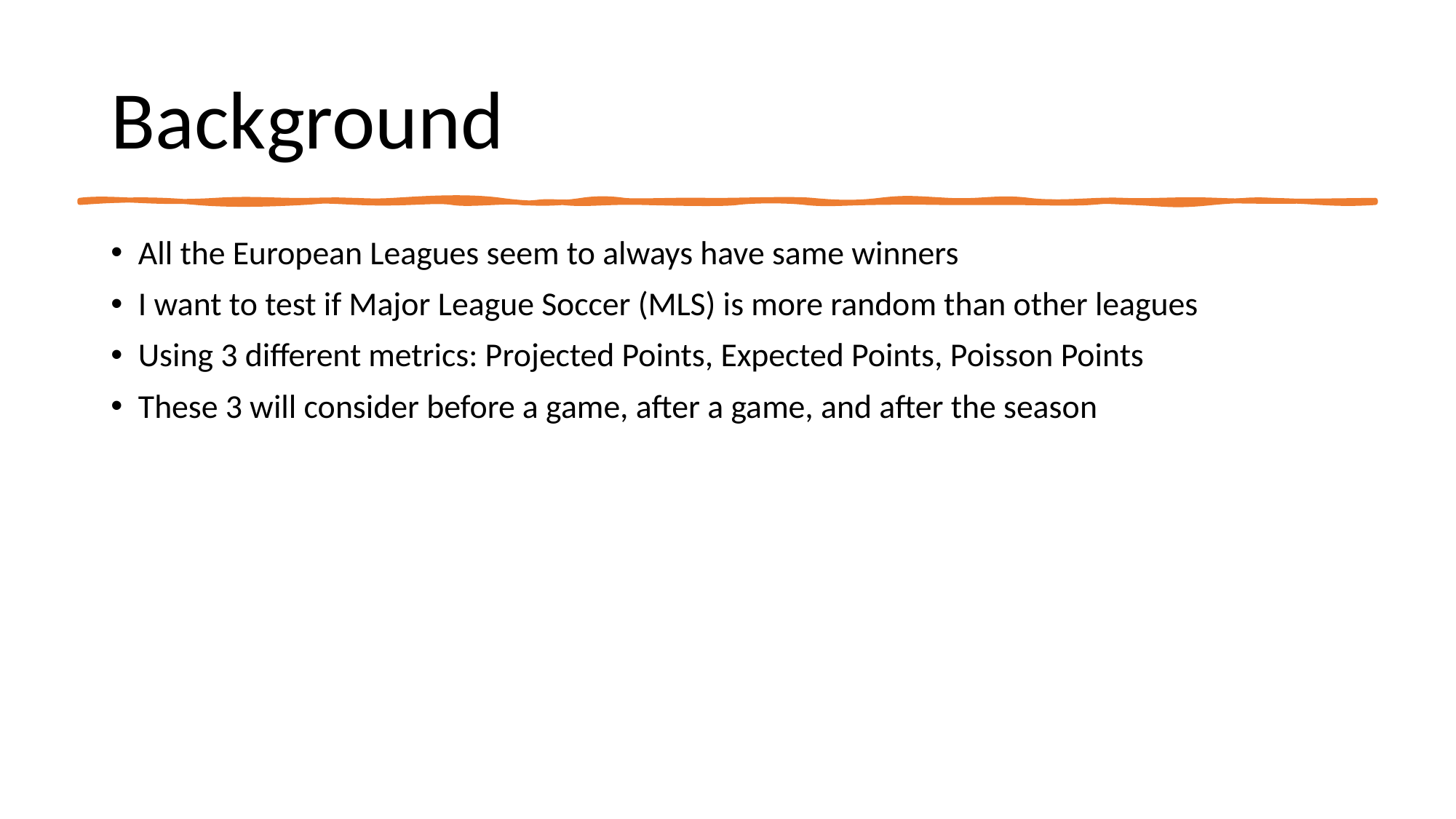

# Background

All the European Leagues seem to always have same winners
I want to test if Major League Soccer (MLS) is more random than other leagues
Using 3 different metrics: Projected Points, Expected Points, Poisson Points
These 3 will consider before a game, after a game, and after the season